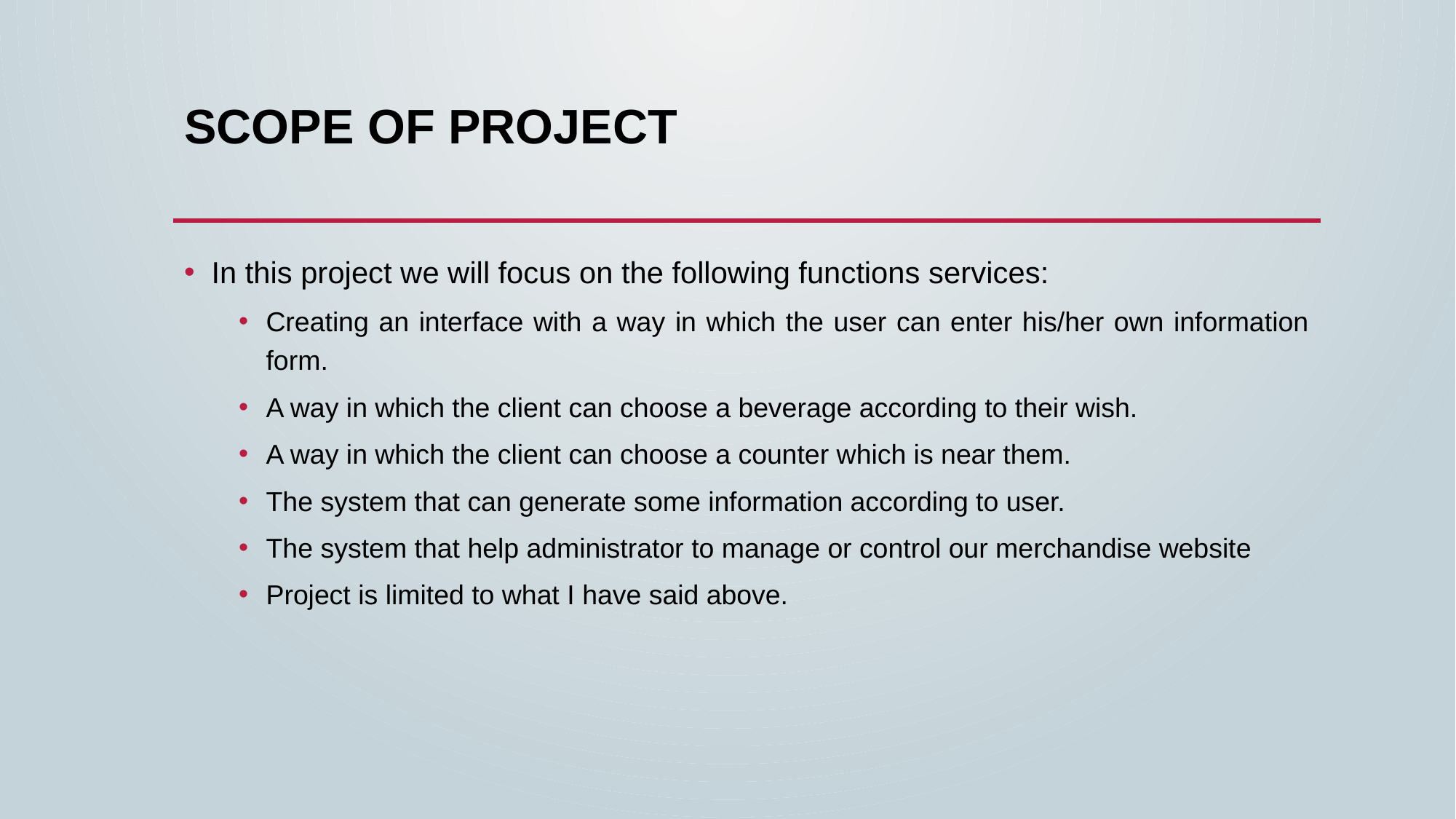

# Scope of project
In this project we will focus on the following functions services:
Creating an interface with a way in which the user can enter his/her own information form.
A way in which the client can choose a beverage according to their wish.
A way in which the client can choose a counter which is near them.
The system that can generate some information according to user.
The system that help administrator to manage or control our merchandise website
Project is limited to what I have said above.